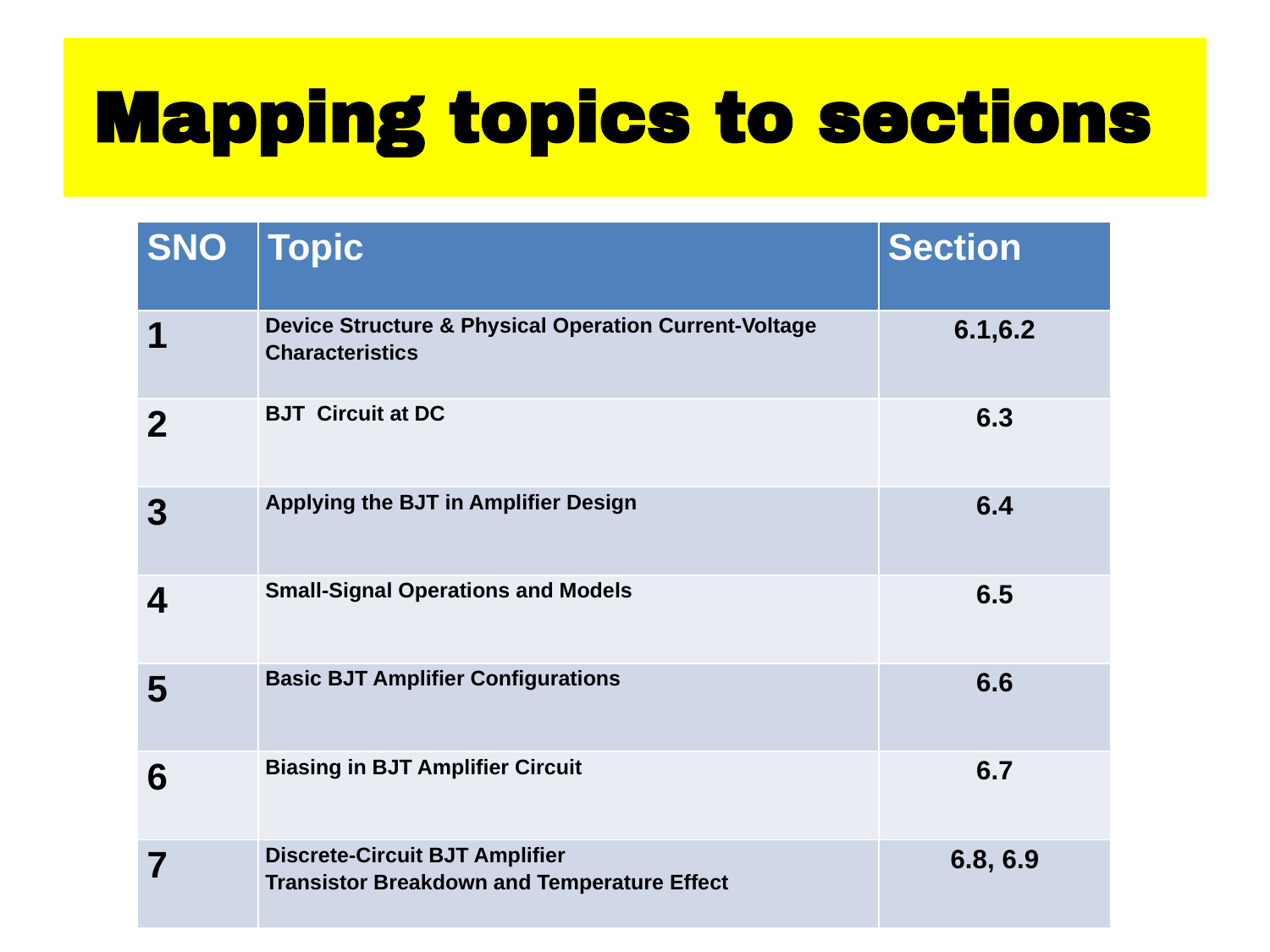

# Mapping topics to sections
| SNO | Topic | Section |
| --- | --- | --- |
| 1 | Device Structure & Physical Operation Current-Voltage Characteristics | 6.1,6.2 |
| 2 | BJT Circuit at DC | 6.3 |
| 3 | Applying the BJT in Amplifier Design | 6.4 |
| 4 | Small-Signal Operations and Models | 6.5 |
| 5 | Basic BJT Amplifier Configurations | 6.6 |
| 6 | Biasing in BJT Amplifier Circuit | 6.7 |
| 7 | Discrete-Circuit BJT Amplifier Transistor Breakdown and Temperature Effect | 6.8, 6.9 |